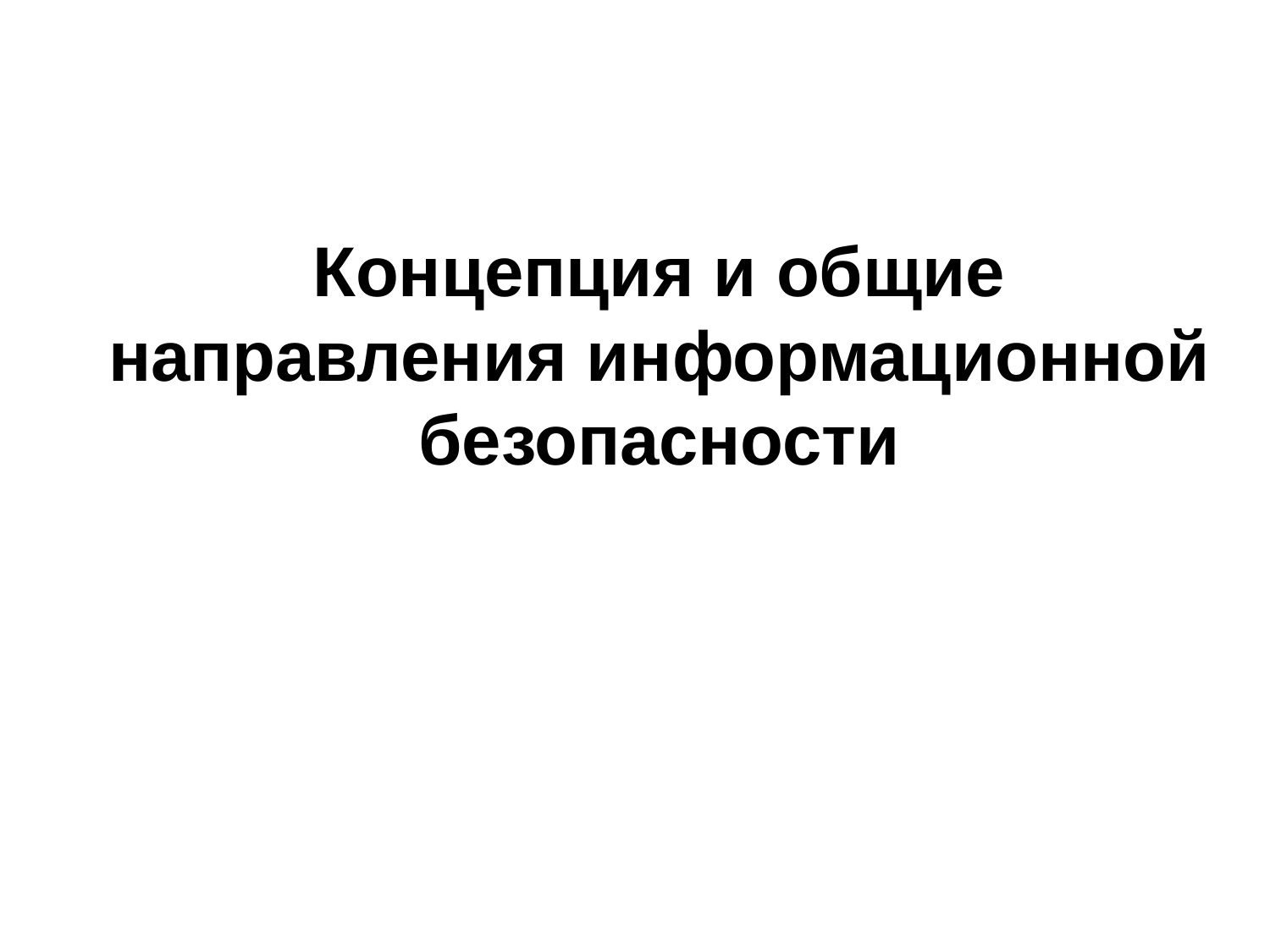

# Концепция и общие направления информационной безопасности